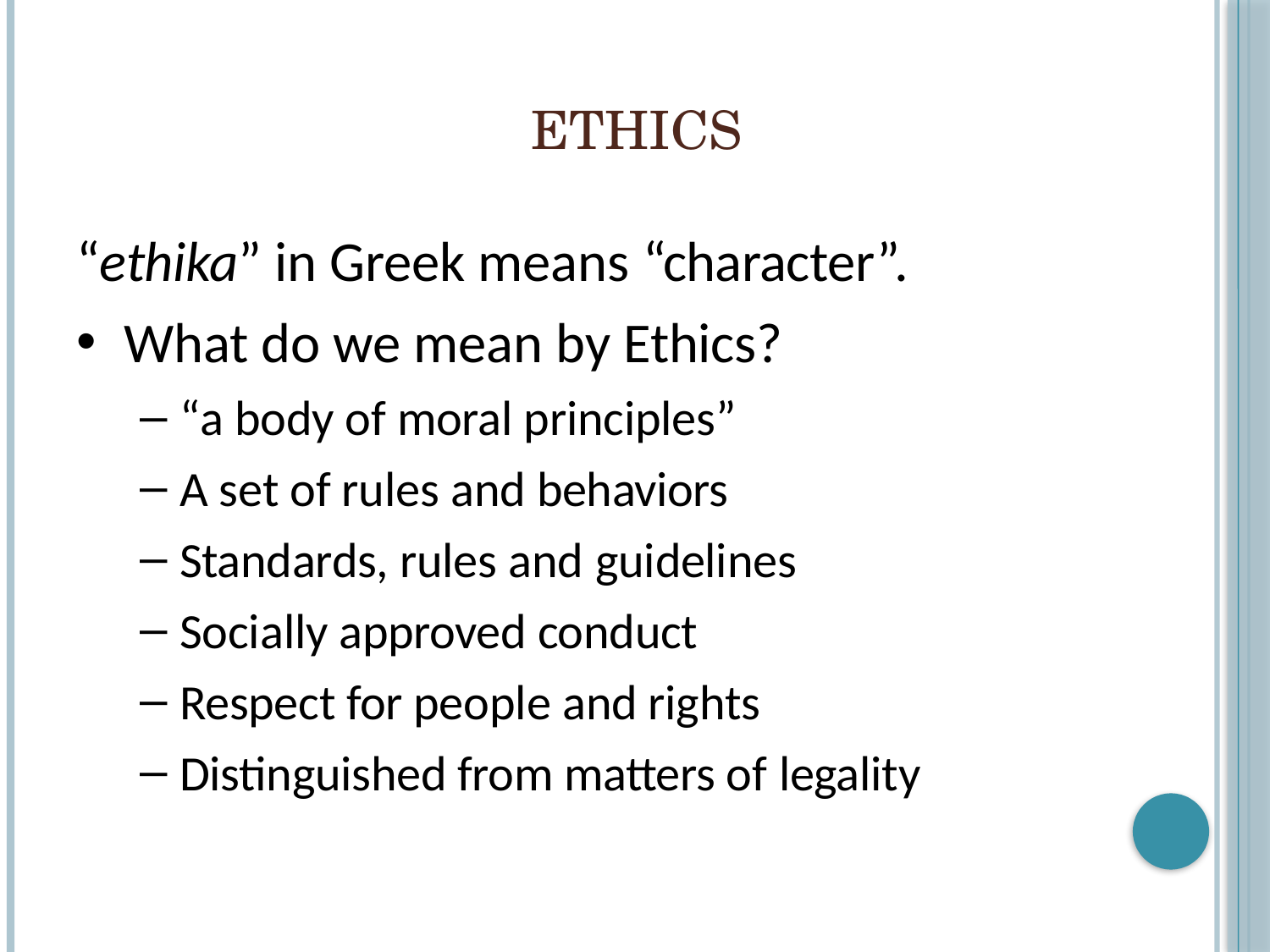

# Ethics
“ethika” in Greek means “character”.
What do we mean by Ethics?
“a body of moral principles”
A set of rules and behaviors
Standards, rules and guidelines
Socially approved conduct
Respect for people and rights
Distinguished from matters of legality
9